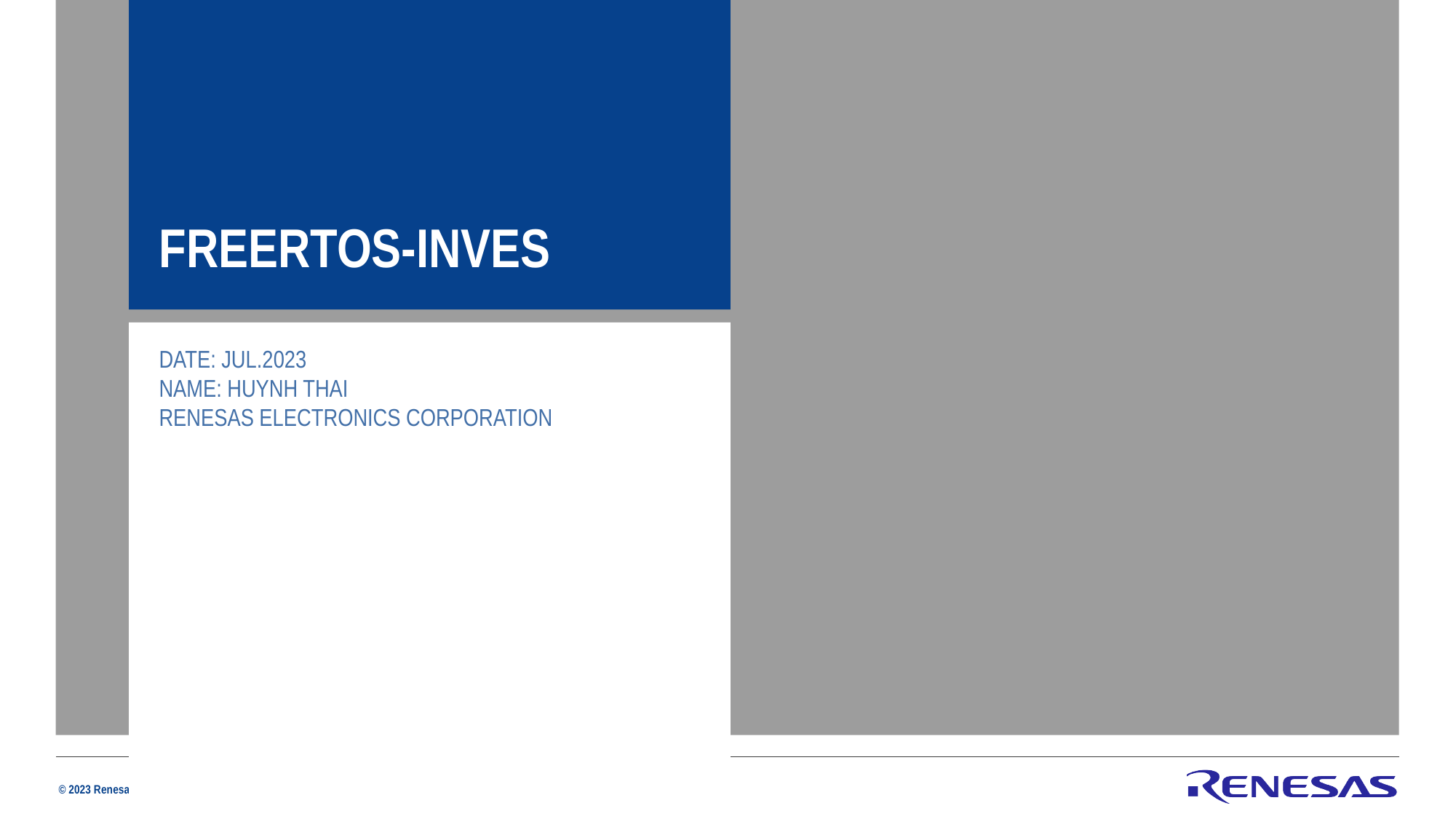

FreeRTOS-Inves
Date: Jul.2023
Name: Huynh Thai
Renesas Electronics Corporation